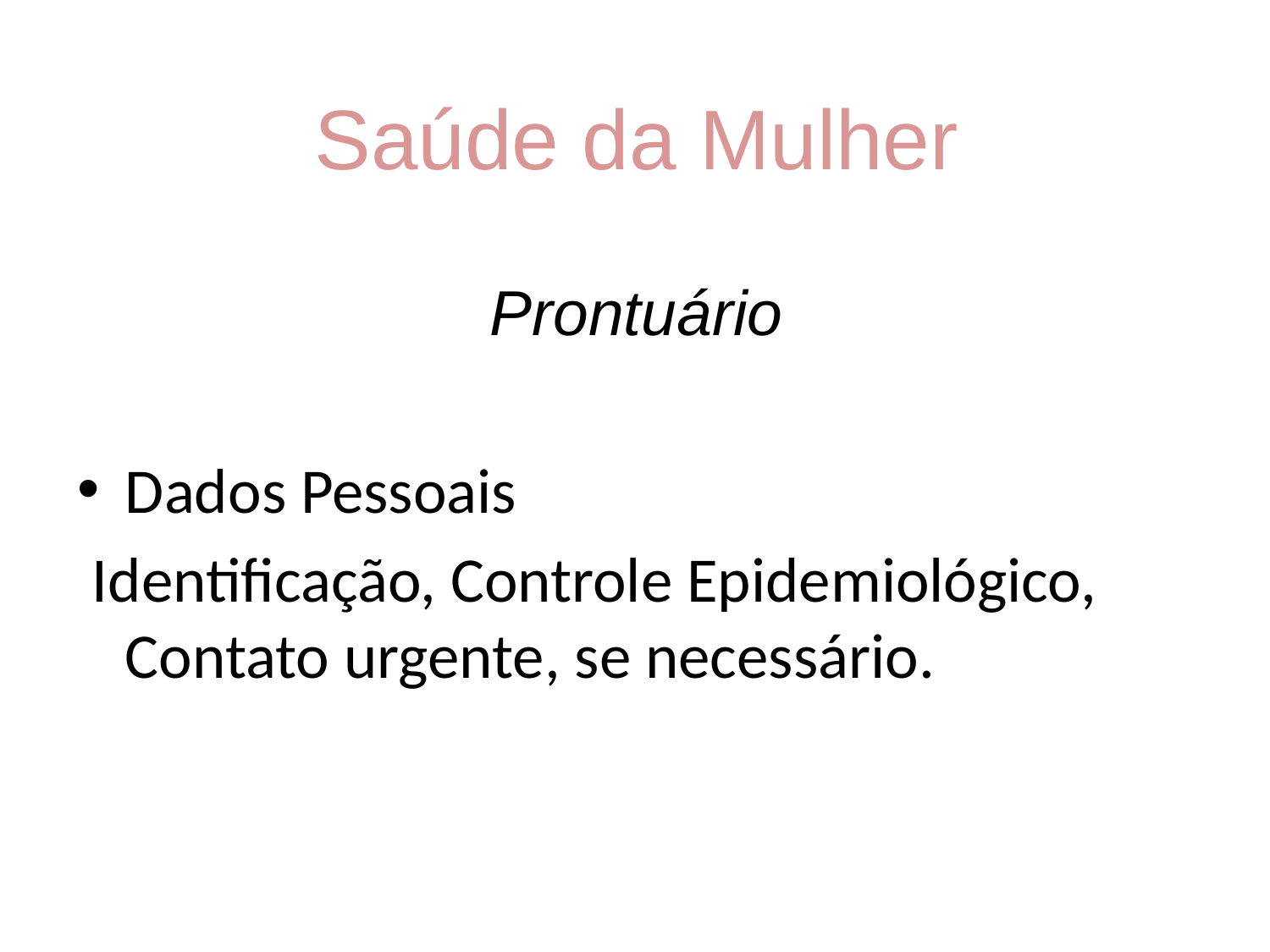

# Saúde da Mulher
Prontuário

Dados Pessoais
 Identificação, Controle Epidemiológico, Contato urgente, se necessário.